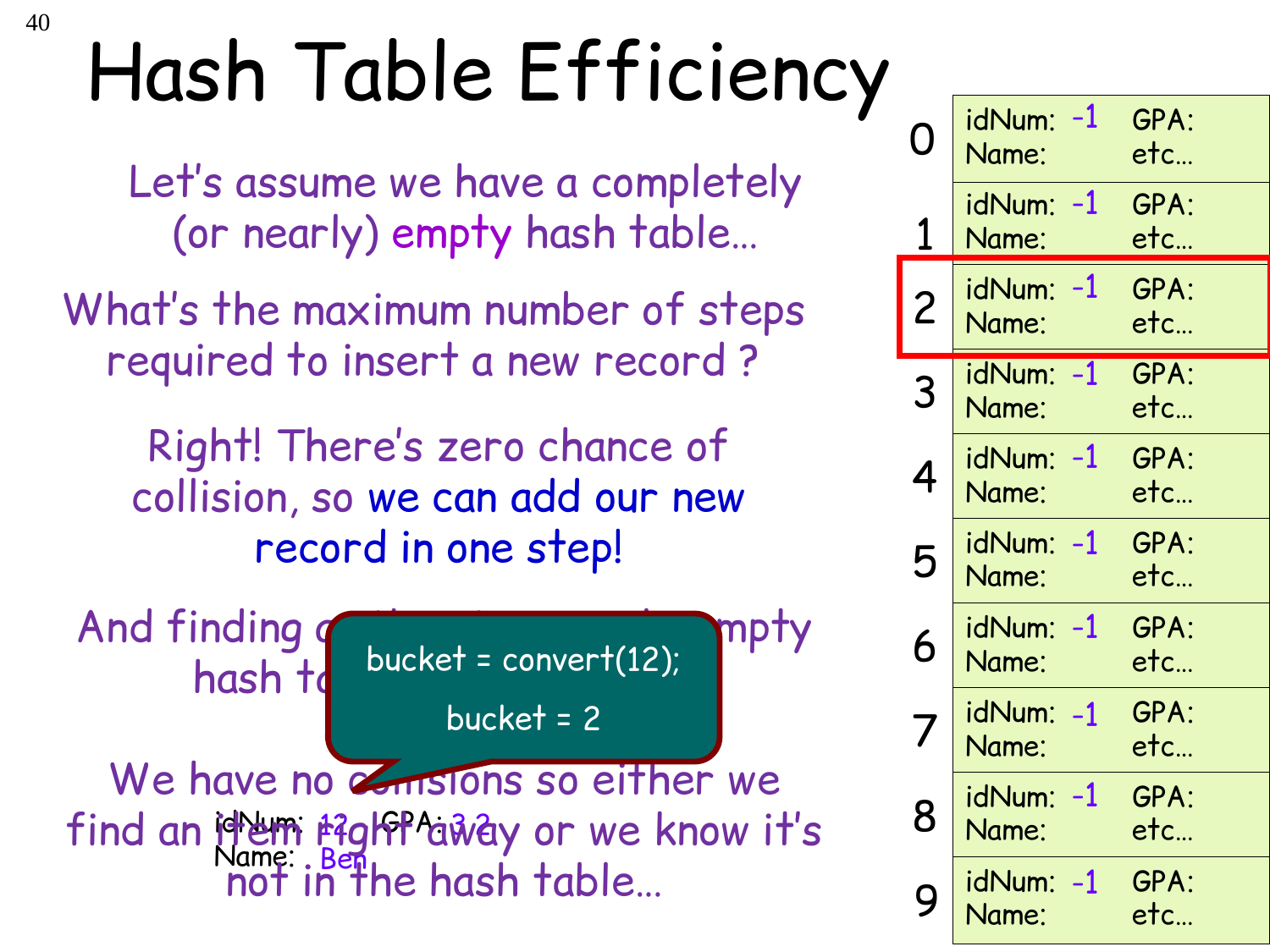

40
# Hash Table Efficiency
-1
idNum:         GPA:
Name:          etc…

0
1
2
3
4
5
6
7
8
9
idNum:         GPA:
Name:          etc…

idNum:         GPA:
Name:          etc…

idNum:         GPA:
Name:          etc…

idNum:         GPA:
Name:          etc…

idNum:         GPA:
Name:          etc…

idNum:         GPA:
Name:          etc…

idNum:         GPA:
Name:          etc…

idNum:         GPA:
Name:          etc…

idNum:         GPA:
Name:          etc…

Let’s assume we have a completely (or nearly) empty hash table…
-1

-1
What’s the maximum number of steps required to insert a new record ?
-1
Right! There’s zero chance of collision, so we can add our new record in one step!
-1
-1
And finding an item in a nearly-empty hash table is just as fast!

We have no collisions so either we find an item right away or we know it’s not in the hash table…
-1
bucket = convert(12);

bucket = 2
-1
-1
idNum:         GPA:
Name:
12            3.2
Ben
-1